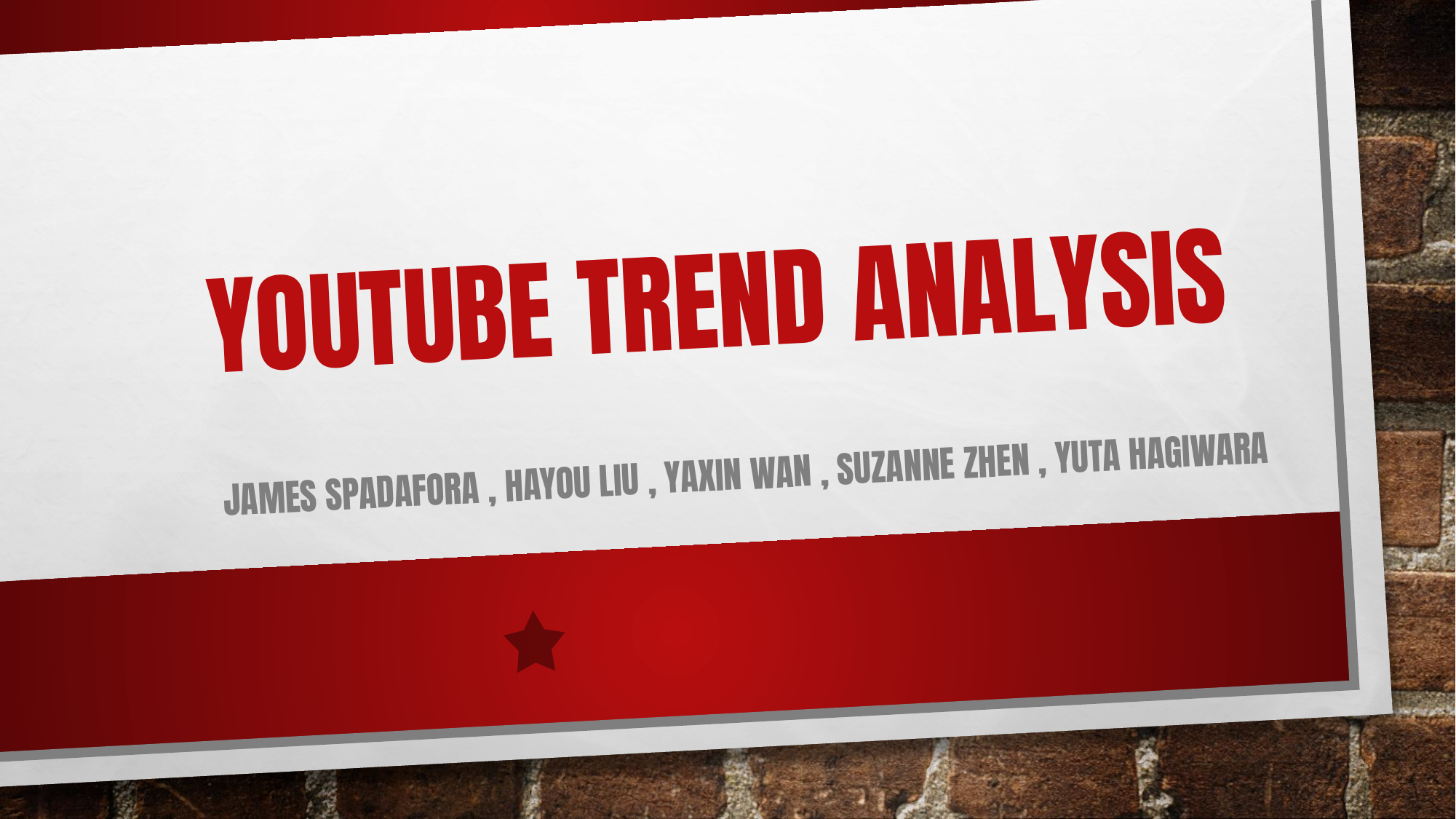

# YOUTUBE TREND ANALYSIS
JAMES SPADAFORA , HAYOU LIU , YAXIN WAN , SUZANNE ZHEN , YUTA HAGIWARA